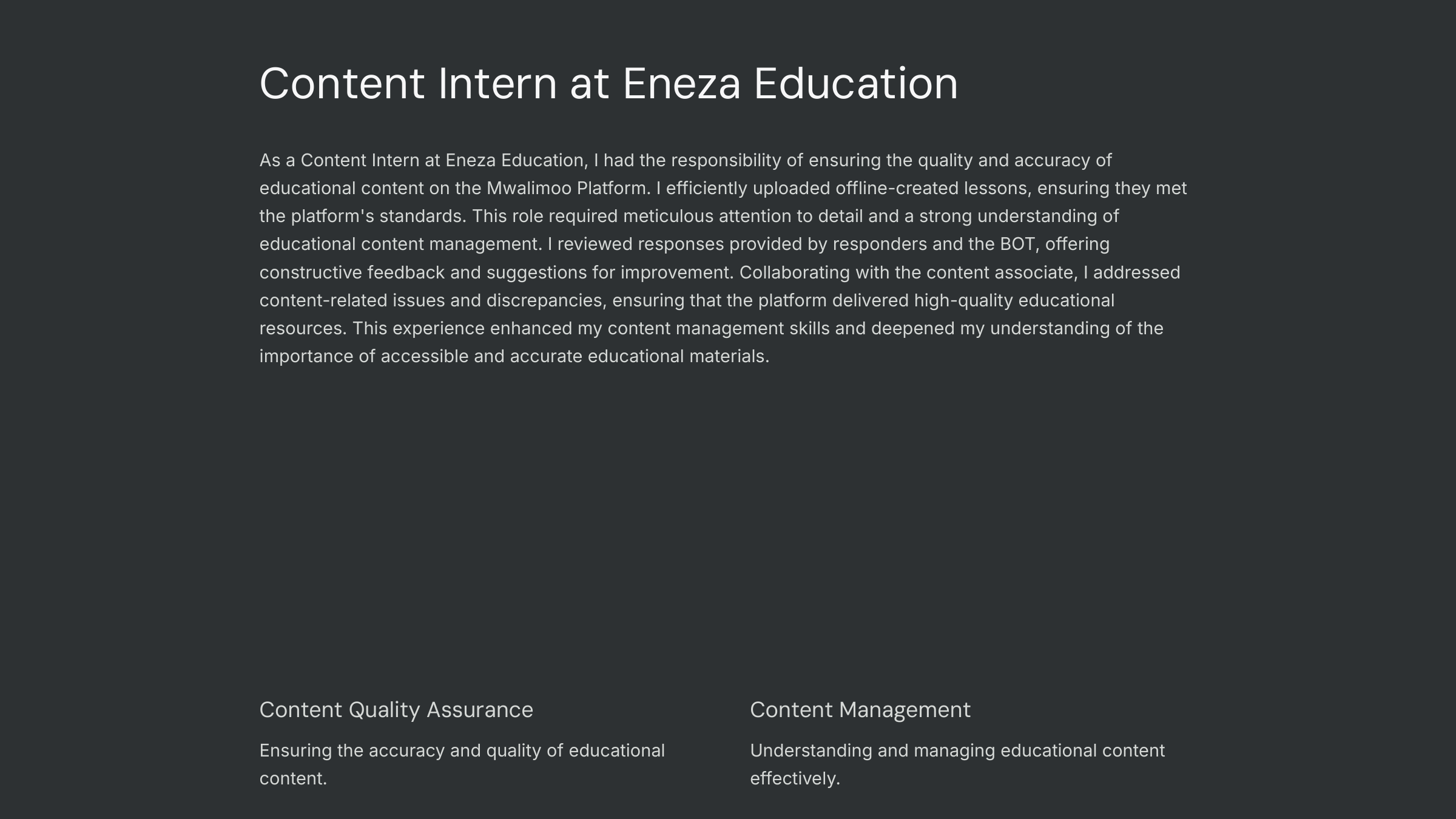

Content Intern at Eneza Education
As a Content Intern at Eneza Education, I had the responsibility of ensuring the quality and accuracy of educational content on the Mwalimoo Platform. I efficiently uploaded offline-created lessons, ensuring they met the platform's standards. This role required meticulous attention to detail and a strong understanding of educational content management. I reviewed responses provided by responders and the BOT, offering constructive feedback and suggestions for improvement. Collaborating with the content associate, I addressed content-related issues and discrepancies, ensuring that the platform delivered high-quality educational resources. This experience enhanced my content management skills and deepened my understanding of the importance of accessible and accurate educational materials.
Content Quality Assurance
Content Management
Ensuring the accuracy and quality of educational content.
Understanding and managing educational content effectively.